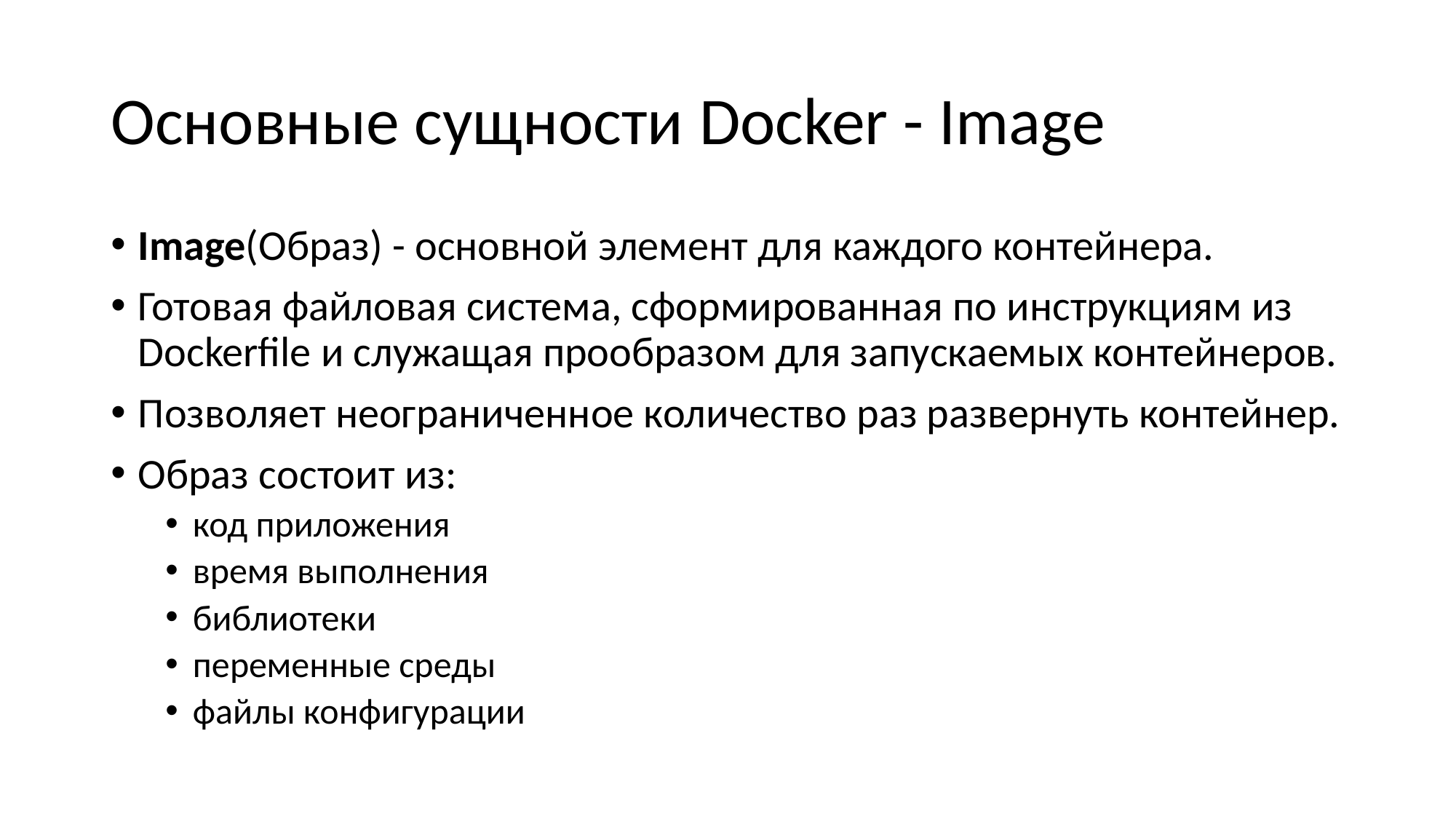

# Основные сущности Docker - Image
Image(Образ) - основной элемент для каждого контейнера.
Готовая файловая система, сформированная по инструкциям из Dockerfile и служащая прообразом для запускаемых контейнеров.
Позволяет неограниченное количество раз развернуть контейнер.
Образ состоит из:
код приложения
время выполнения
библиотеки
переменные среды
файлы конфигурации